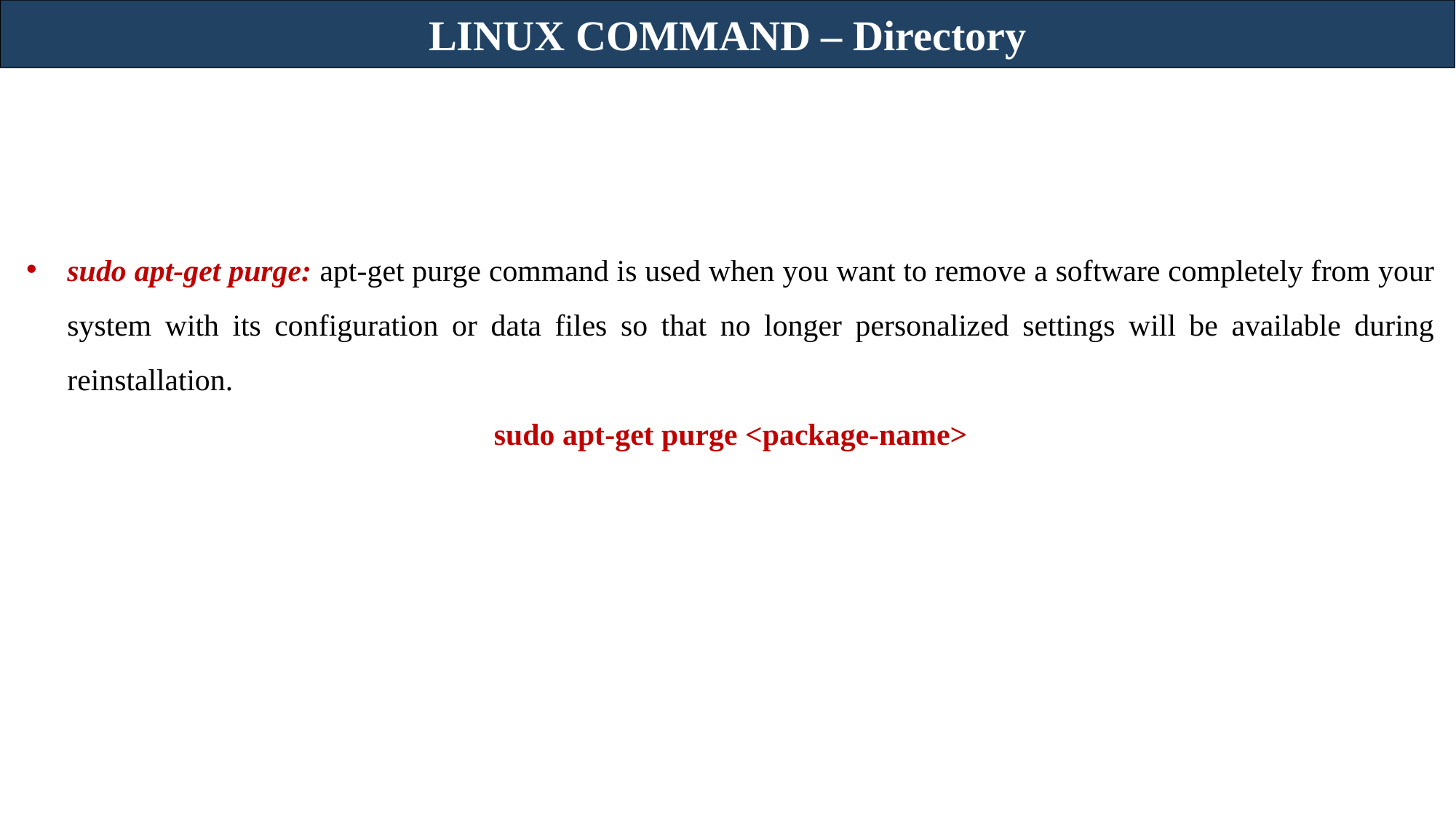

LINUX COMMAND – Directory

sudo apt-get purge: apt-get purge command is used when you want to remove a software completely from your system with its configuration or data files so that no longer personalized settings will be available during reinstallation.
sudo apt-get purge <package-name>